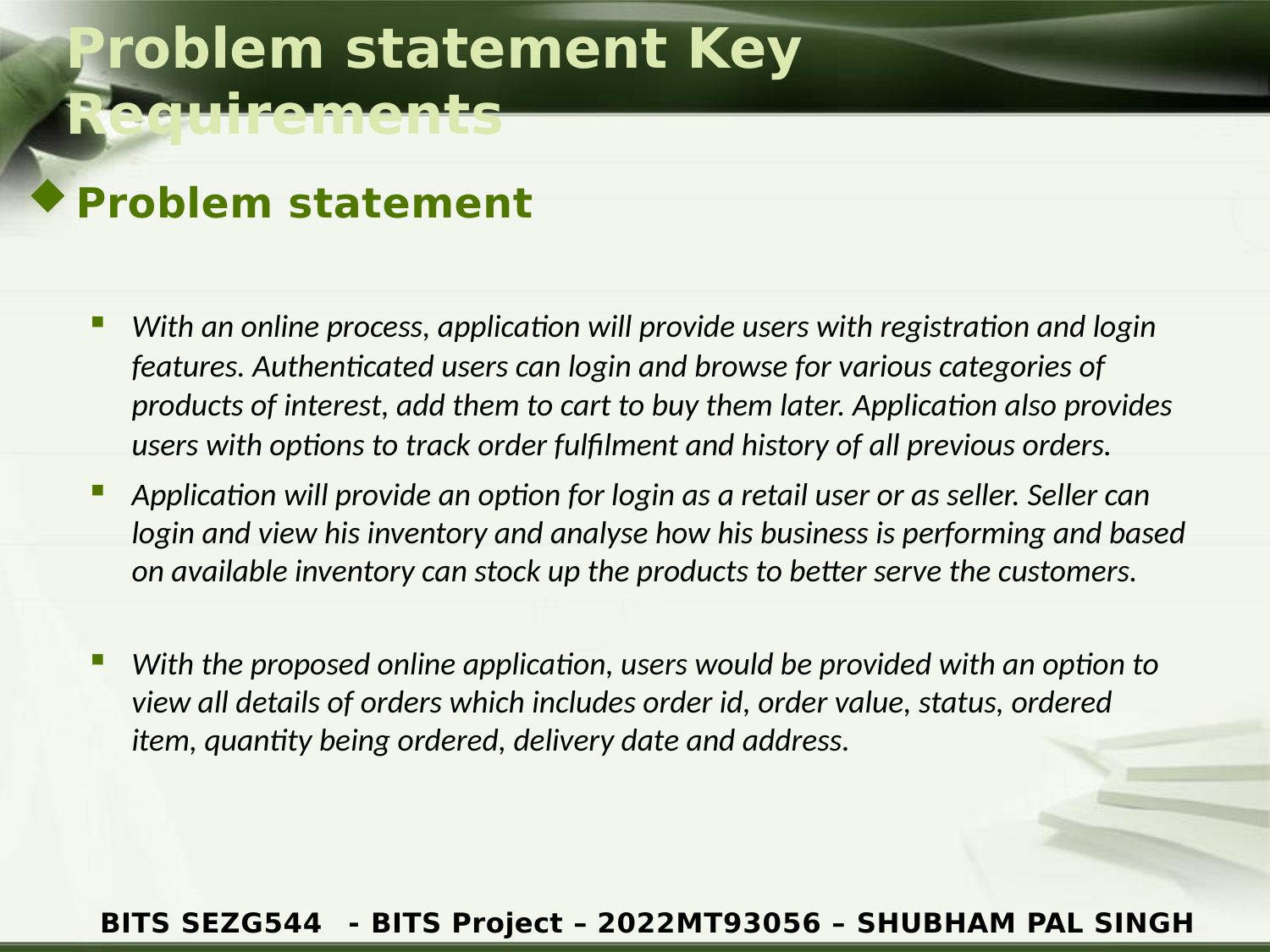

# Problem statement Key Requirements
Problem statement

With an online process, application will provide users with registration and login features. Authenticated users can login and browse for various categories of products of interest, add them to cart to buy them later. Application also provides users with options to track order fulfilment and history of all previous orders.
Application will provide an option for login as a retail user or as seller. Seller can login and view his inventory and analyse how his business is performing and based on available inventory can stock up the products to better serve the customers.

With the proposed online application, users would be provided with an option to view all details of orders which includes order id, order value, status, ordered item, quantity being ordered, delivery date and address.
BITS SEZG544	- BITS Project – 2022MT93056 – SHUBHAM PAL SINGH